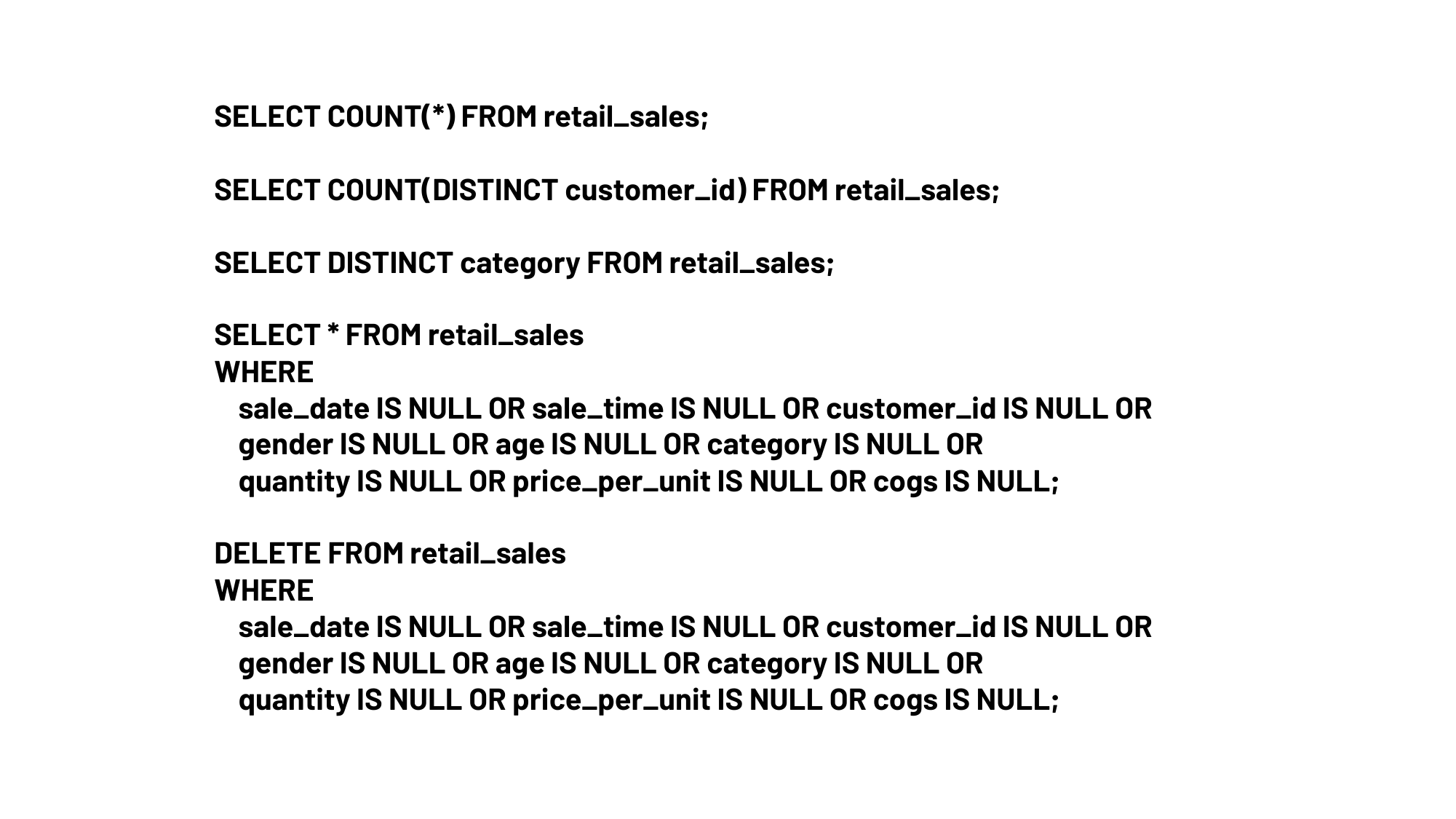

SELECT COUNT(*) FROM retail_sales;

SELECT COUNT(DISTINCT customer_id) FROM retail_sales;

SELECT DISTINCT category FROM retail_sales;

SELECT * FROM retail_sales
WHERE
    sale_date IS NULL OR sale_time IS NULL OR customer_id IS NULL OR
    gender IS NULL OR age IS NULL OR category IS NULL OR
    quantity IS NULL OR price_per_unit IS NULL OR cogs IS NULL;

DELETE FROM retail_sales
WHERE
    sale_date IS NULL OR sale_time IS NULL OR customer_id IS NULL OR
    gender IS NULL OR age IS NULL OR category IS NULL OR
    quantity IS NULL OR price_per_unit IS NULL OR cogs IS NULL;